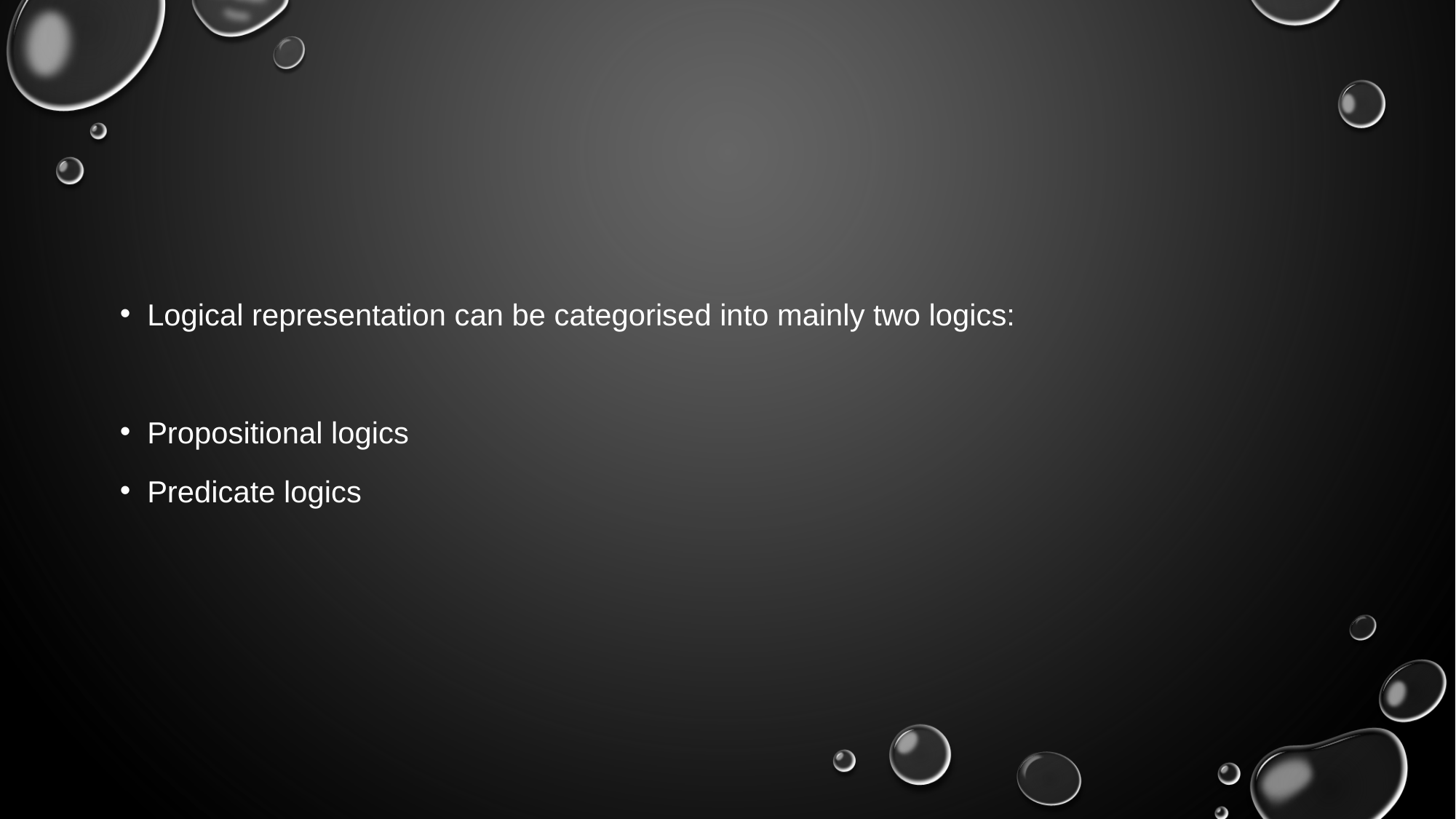

#
Logical representation can be categorised into mainly two logics:

Propositional logics
Predicate logics